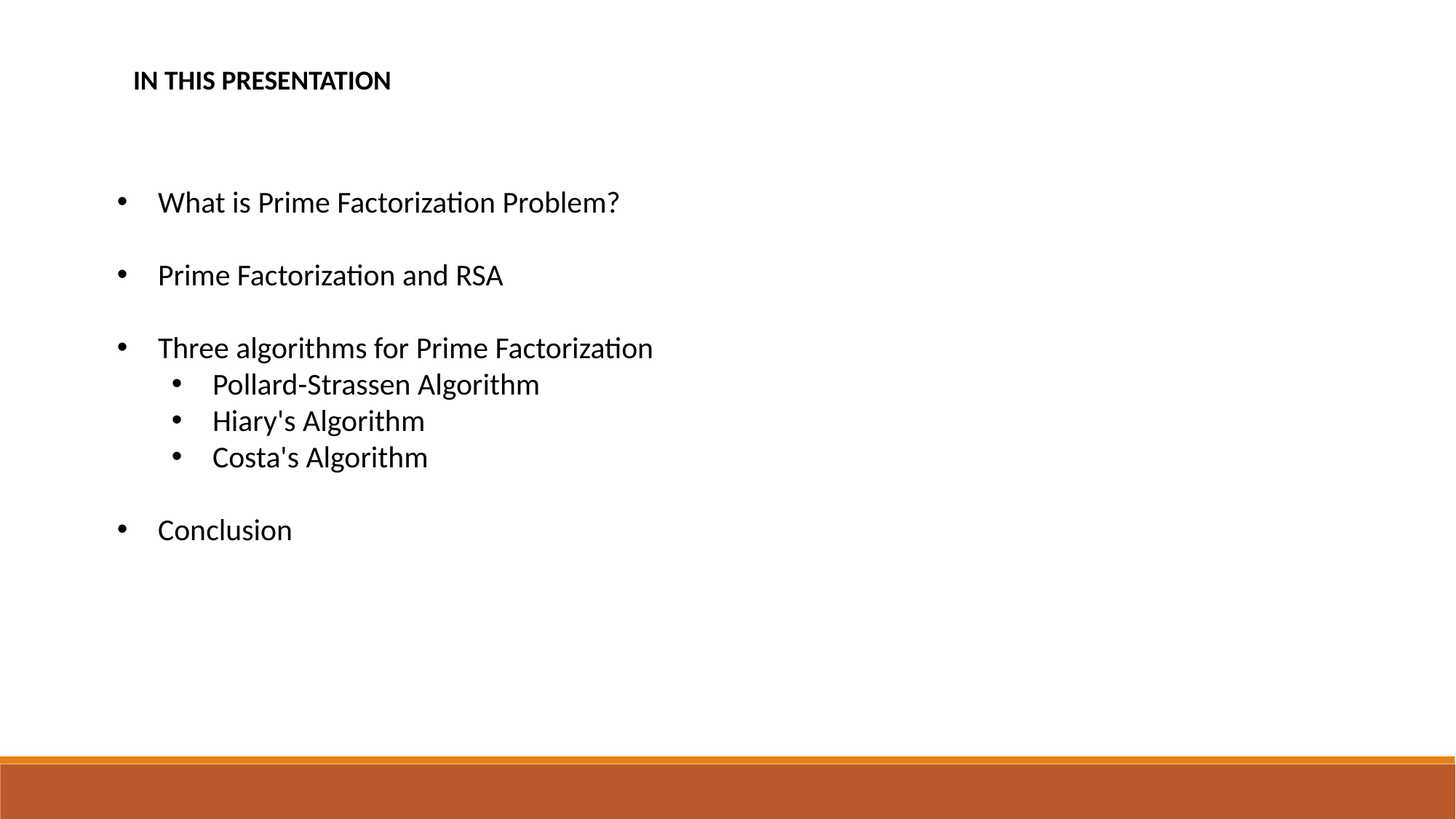

IN THIS PRESENTATION

What is Prime Factorization Problem?

Prime Factorization and RSA

Three algorithms for Prime Factorization
Pollard-Strassen Algorithm
Hiary's Algorithm
Costa's Algorithm

Conclusion